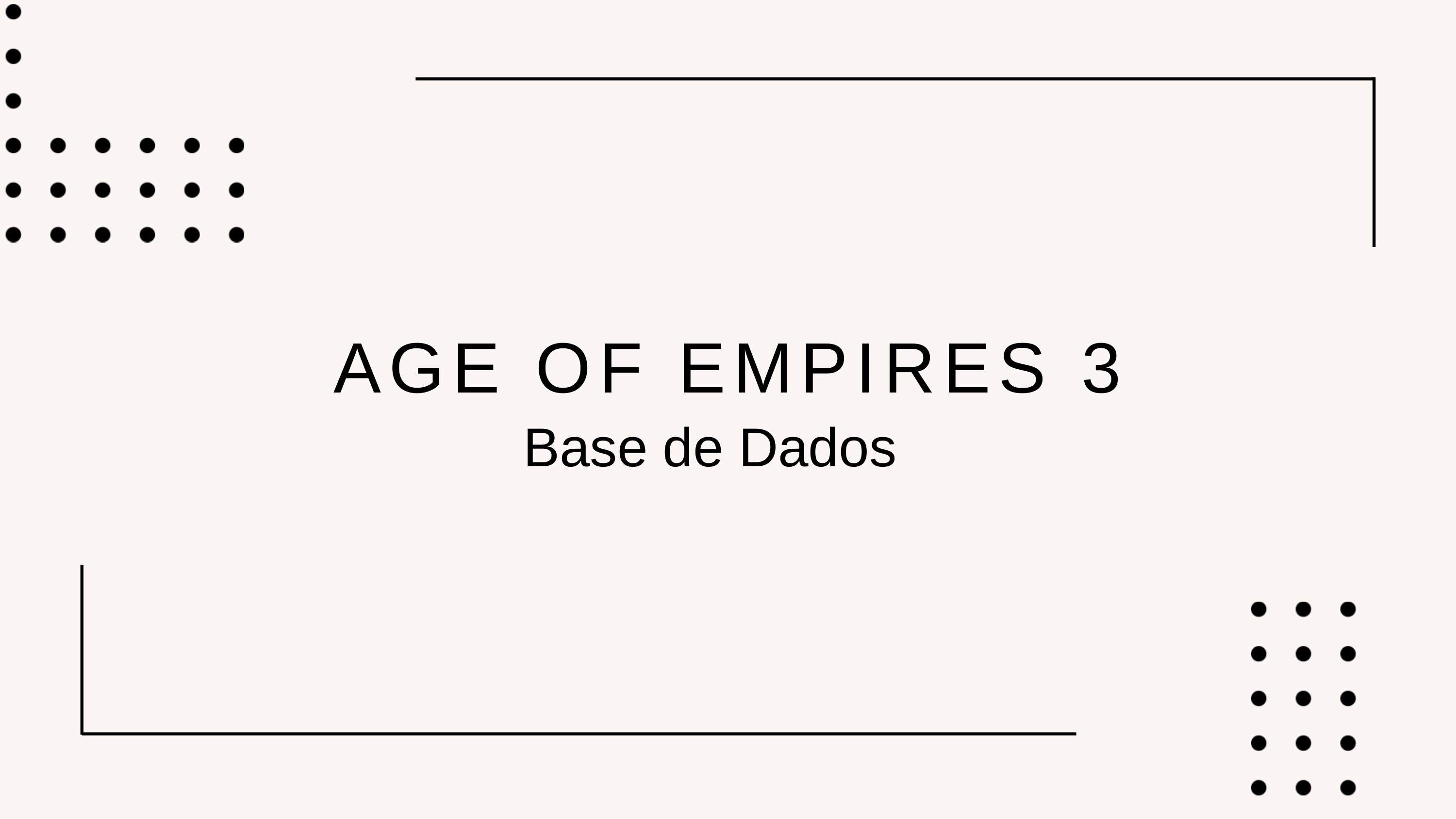

AGE OF EMPIRES 3
Base de Dados